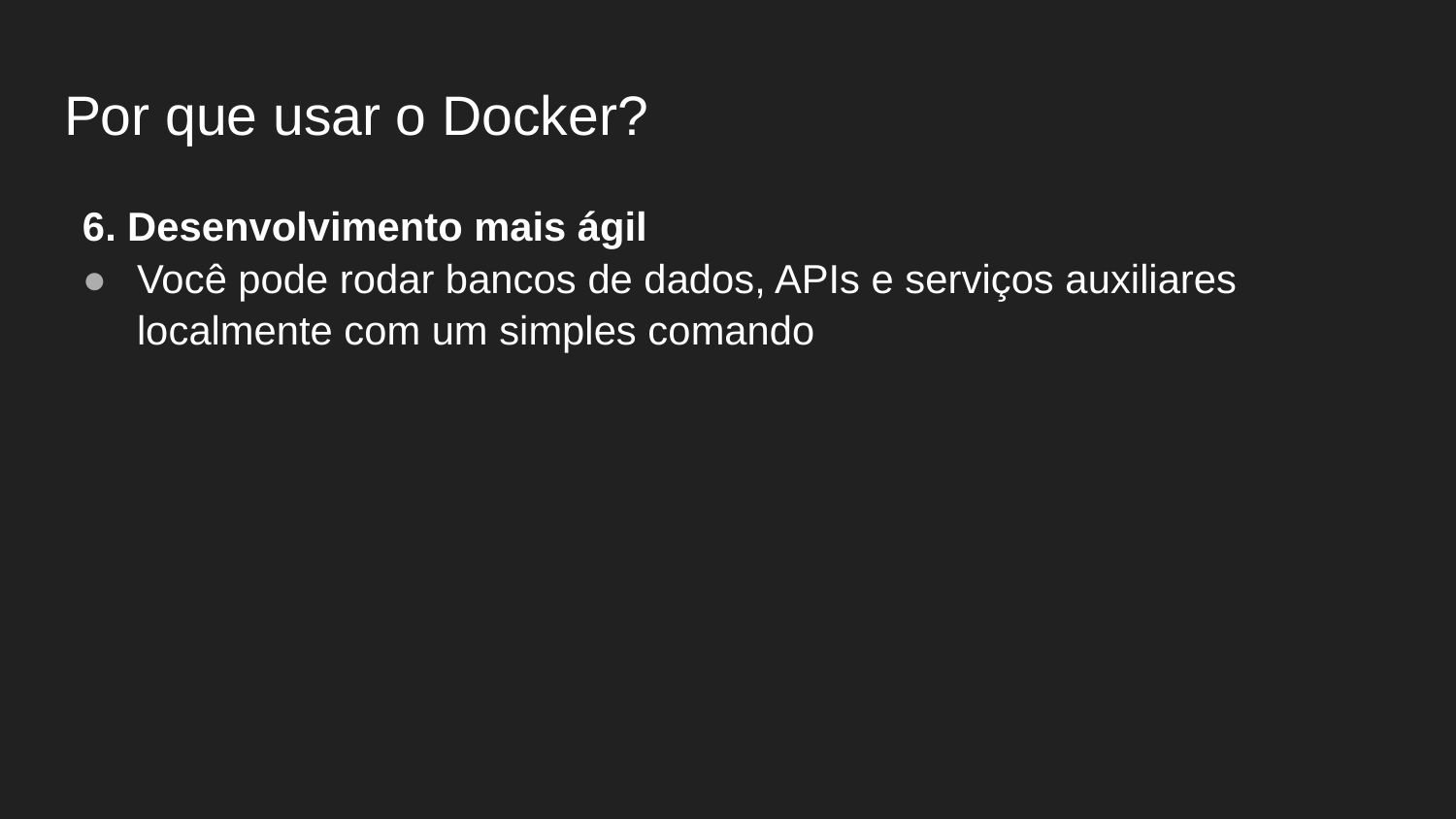

# Por que usar o Docker?
6. Desenvolvimento mais ágil
Você pode rodar bancos de dados, APIs e serviços auxiliares localmente com um simples comando